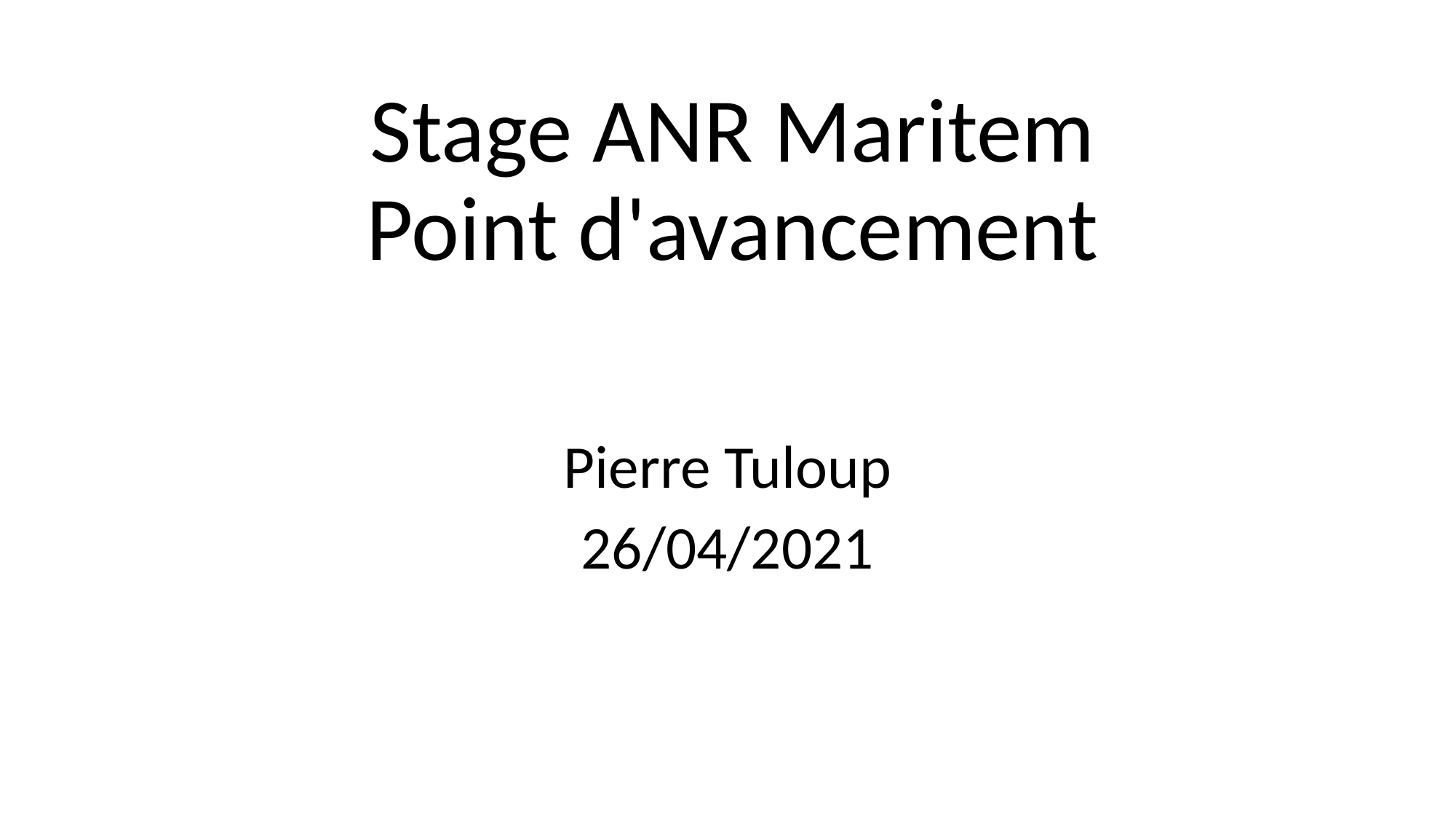

# Stage ANR Maritem Point d'avancement
Pierre Tuloup
26/04/2021